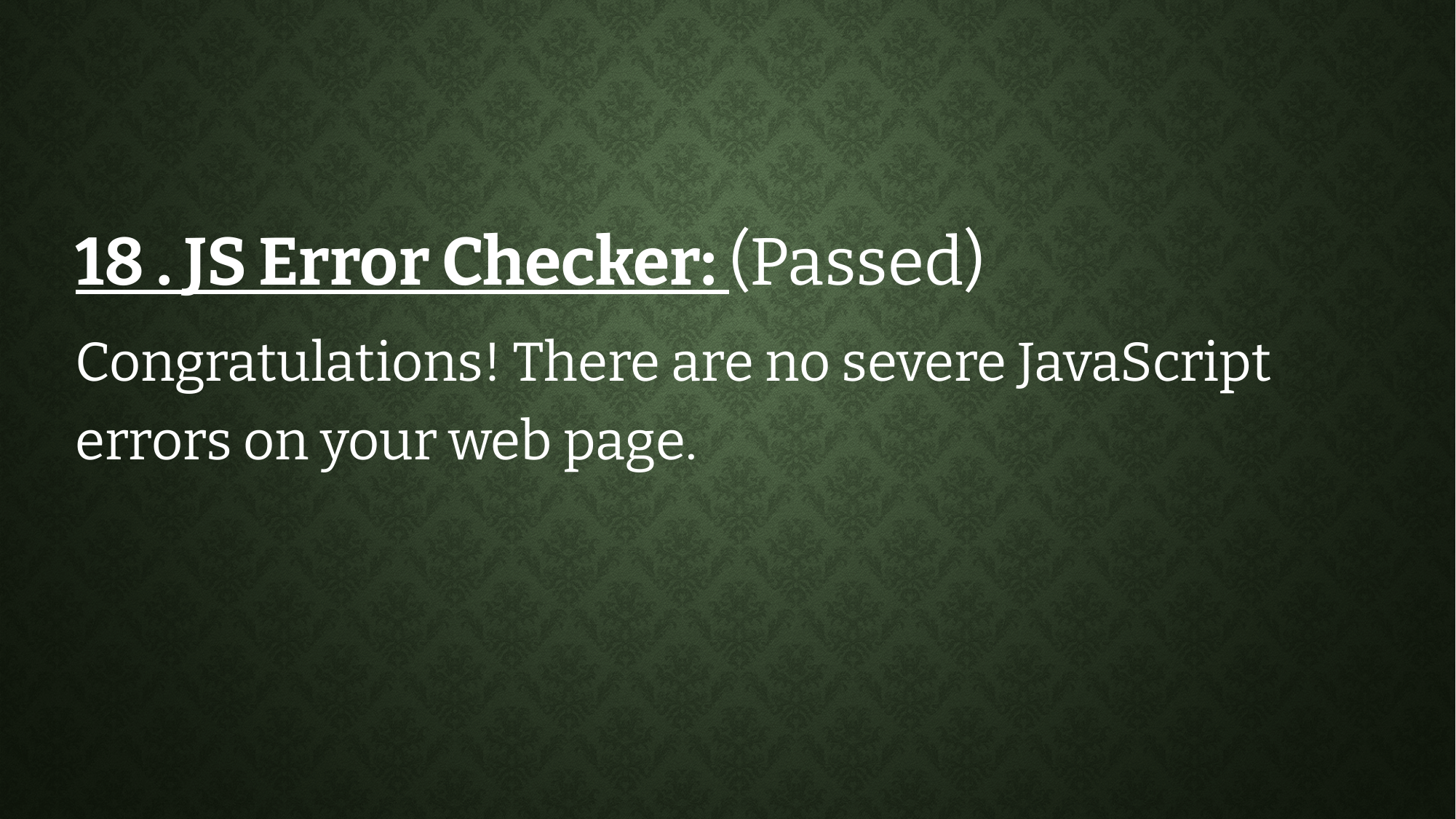

#
18 . JS Error Checker: (Passed)
Congratulations! There are no severe JavaScript errors on your web page.